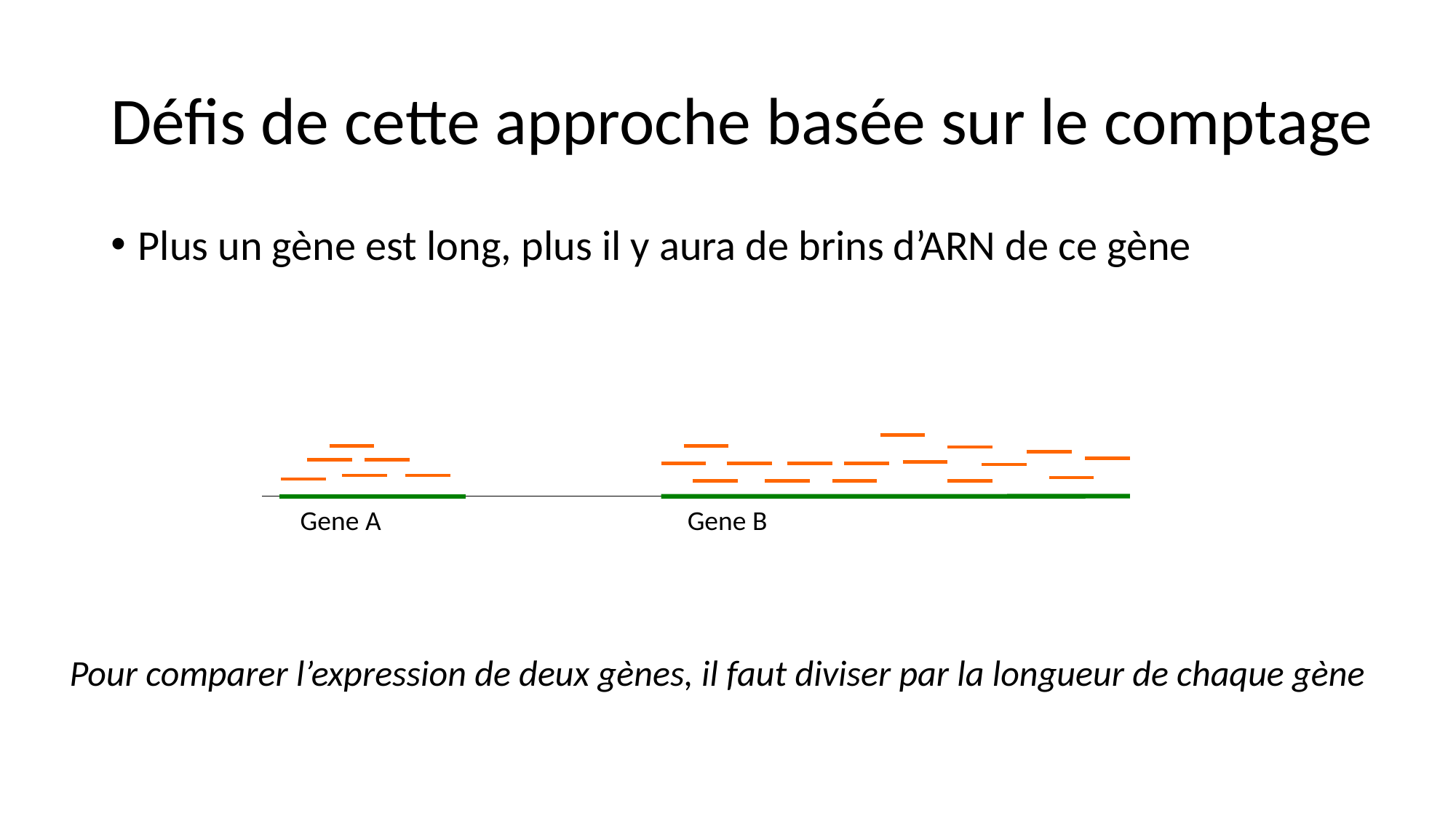

# Défis de cette approche basée sur le comptage
Plus un gène est long, plus il y aura de brins d’ARN de ce gène
Gene A
Gene B
Pour comparer l’expression de deux gènes, il faut diviser par la longueur de chaque gène